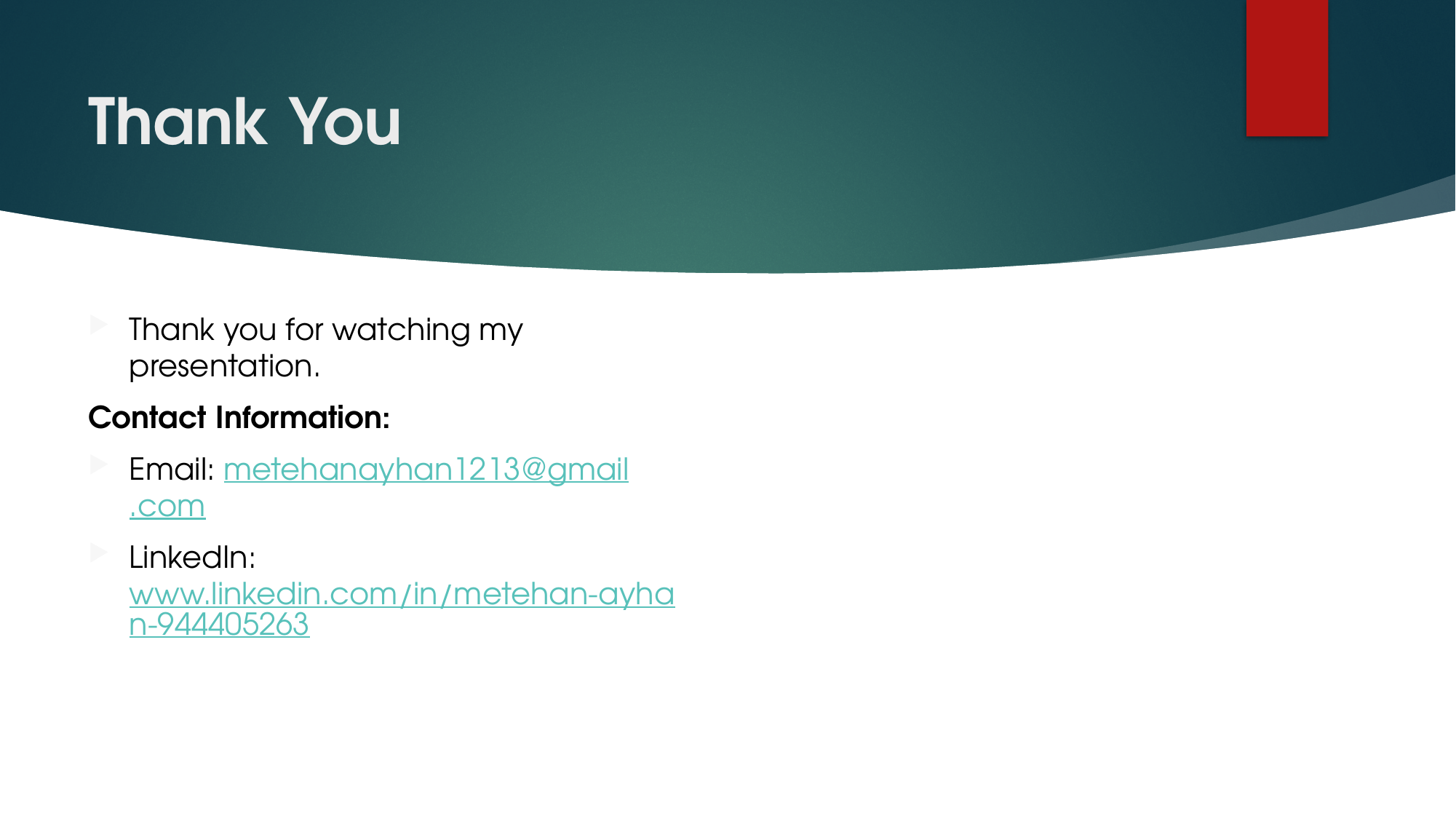

# Thank You

Thank you for watching my presentation.
Contact Information:
Email: metehanayhan1213@gmail.com
LinkedIn: www.linkedin.com/in/metehan-ayhan-944405263